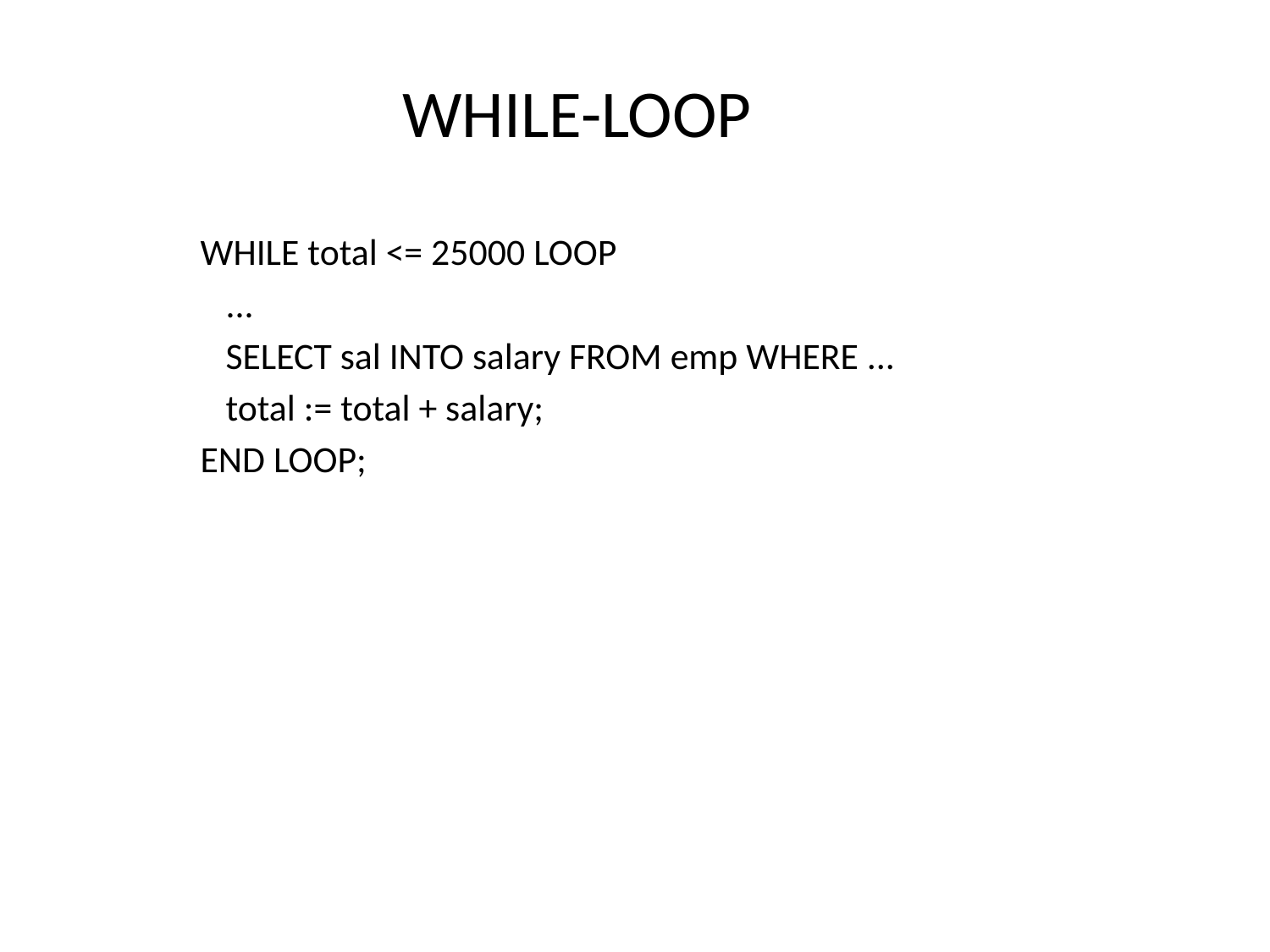

WHILE-LOOP
WHILE total <= 25000 LOOP
   ...
   SELECT sal INTO salary FROM emp WHERE ...
   total := total + salary;
END LOOP;